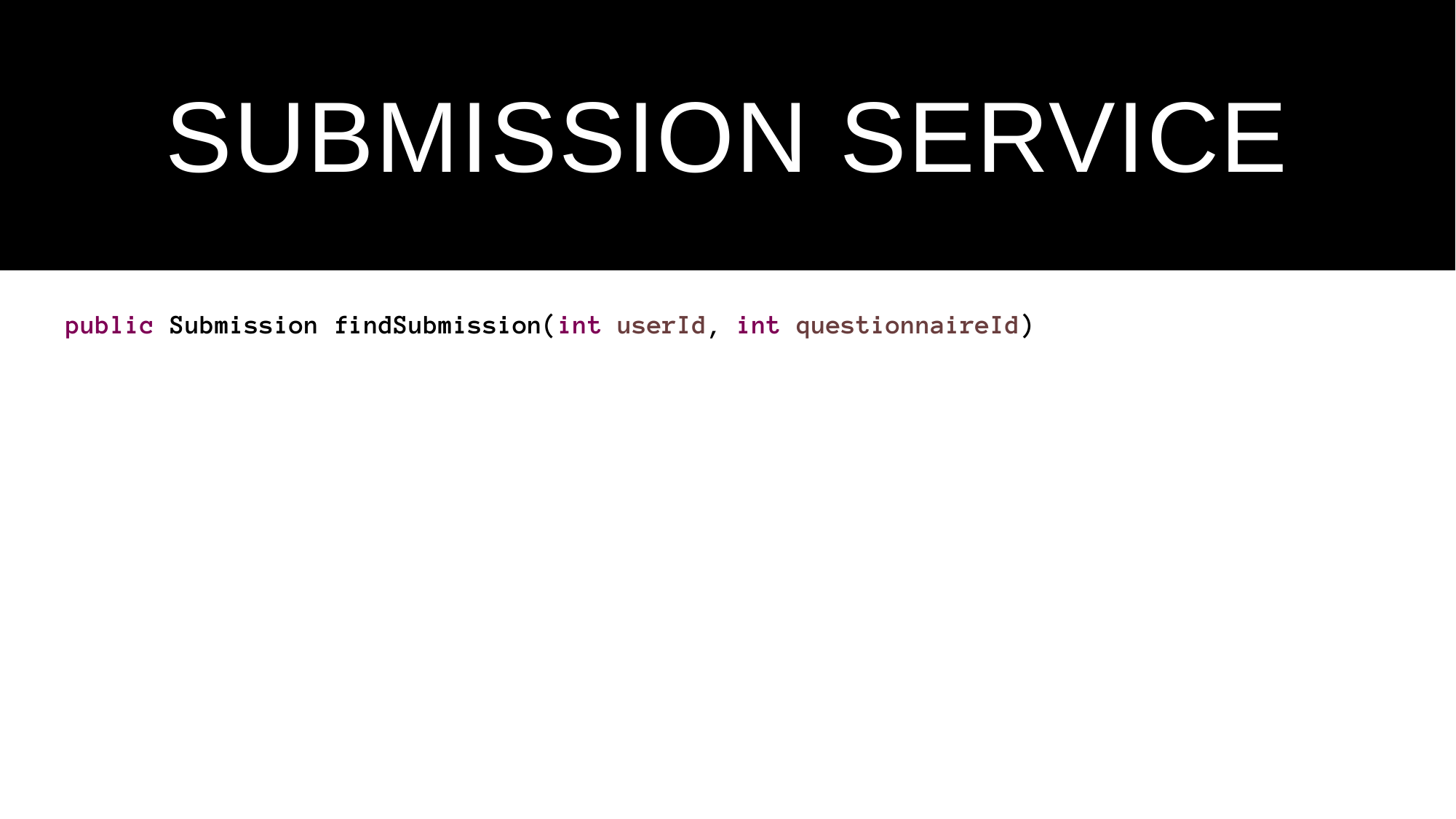

# Submission Service
public Submission findSubmission(int userId, int questionnaireId)